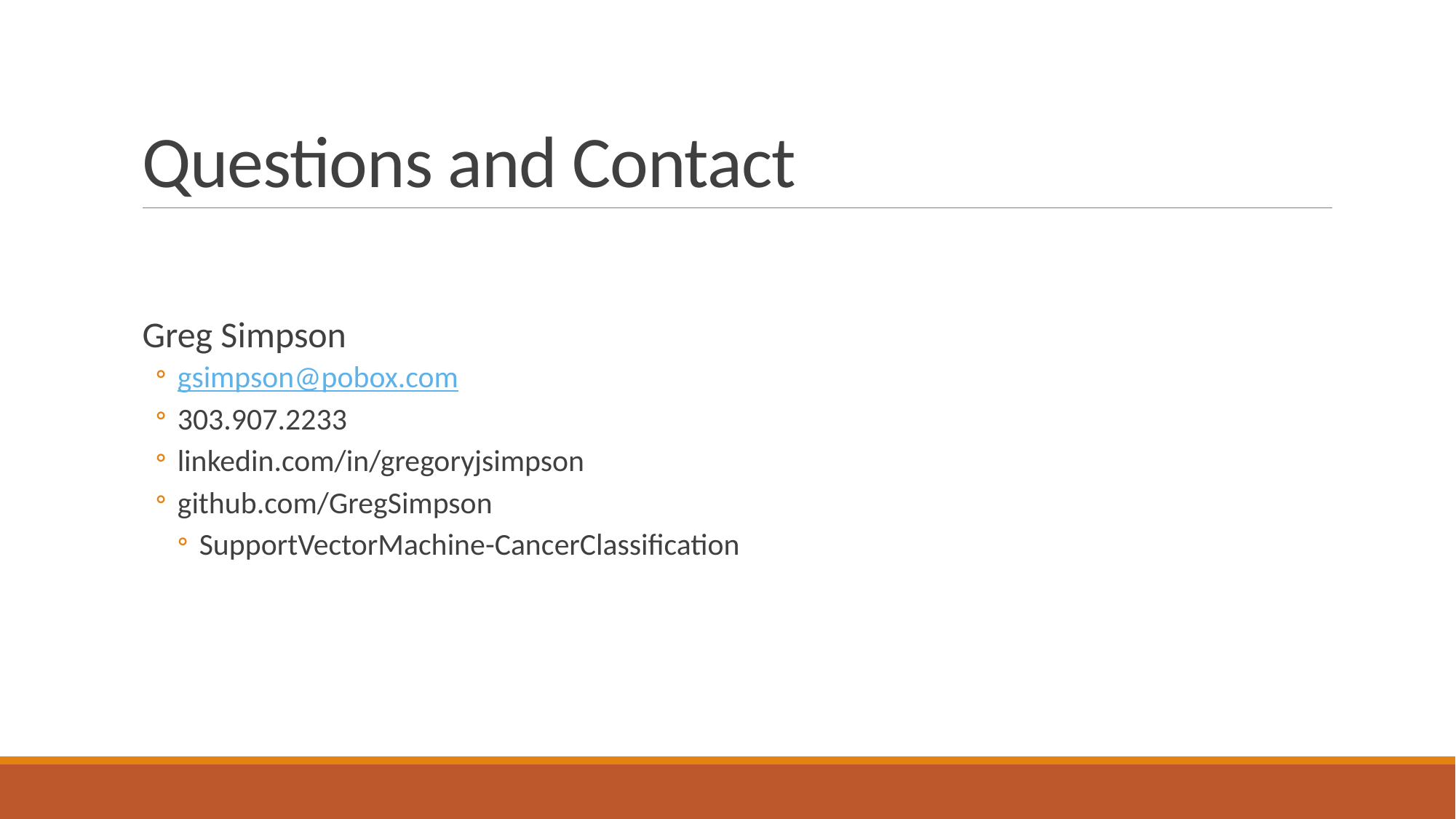

# Questions and Contact
Greg Simpson
gsimpson@pobox.com
303.907.2233
linkedin.com/in/gregoryjsimpson
github.com/GregSimpson
SupportVectorMachine-CancerClassification